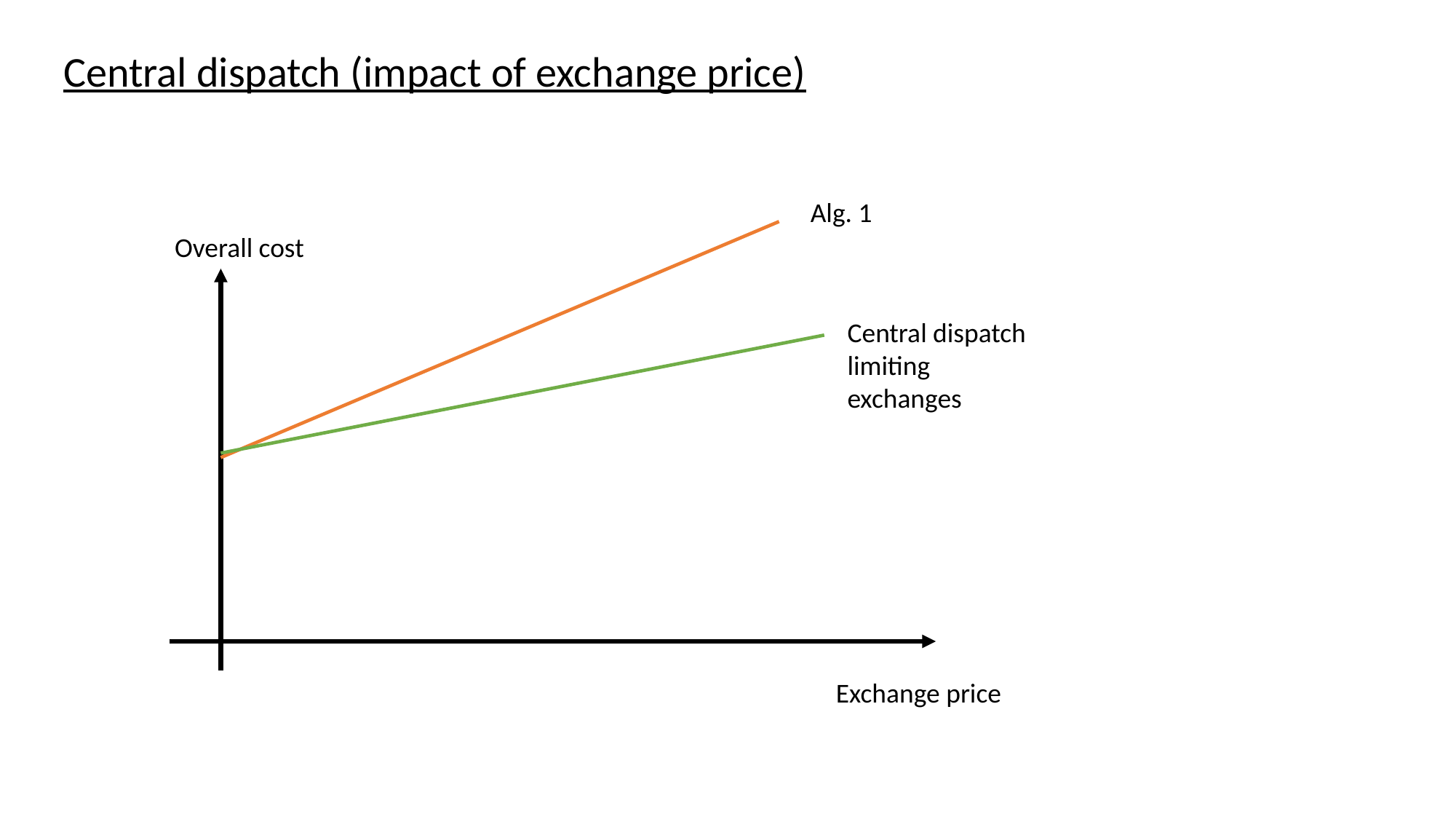

Central dispatch (impact of exchange price)
Alg. 1
Overall cost
Central dispatch limiting exchanges
Exchange price